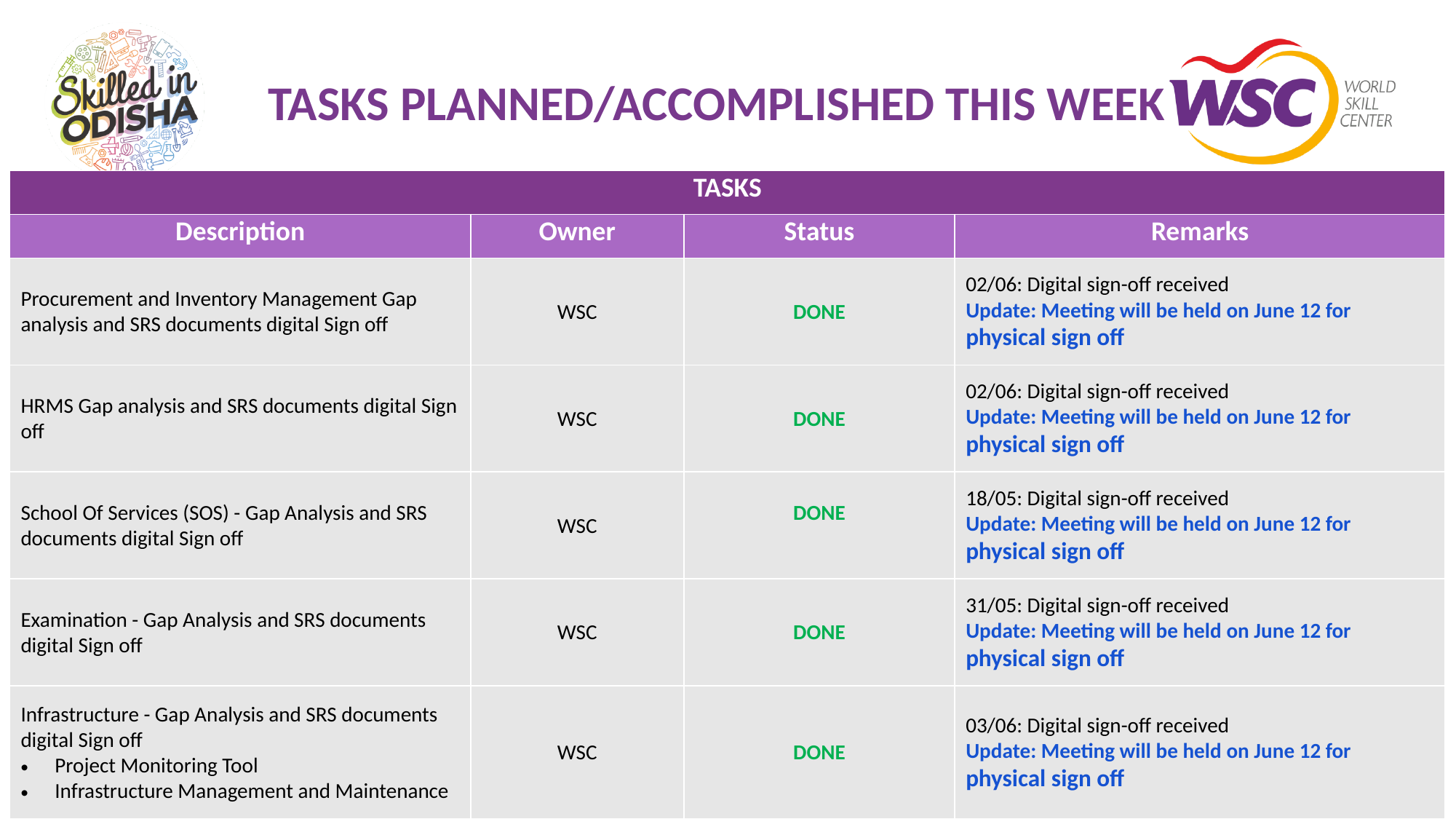

# TASKS PLANNED/ACCOMPLISHED THIS WEEK
| TASKS |  |  |  |
| --- | --- | --- | --- |
| Description | Owner | Status | Remarks |
| Procurement and Inventory Management Gap analysis and SRS documents digital Sign off | WSC | DONE | 02/06: Digital sign-off received Update: Meeting will be held on June 12 for physical sign off |
| HRMS Gap analysis and SRS documents digital Sign off | WSC | DONE | 02/06: Digital sign-off received Update: Meeting will be held on June 12 for physical sign off |
| School Of Services (SOS) - Gap Analysis and SRS documents digital Sign off | WSC | DONE | 18/05: Digital sign-off received Update: Meeting will be held on June 12 for physical sign off |
| Examination - Gap Analysis and SRS documents digital Sign off | WSC | DONE | 31/05: Digital sign-off received Update: Meeting will be held on June 12 for physical sign off |
| Infrastructure - Gap Analysis and SRS documents digital Sign off Project Monitoring Tool Infrastructure Management and Maintenance | WSC | DONE | 03/06: Digital sign-off received Update: Meeting will be held on June 12 for physical sign off |
4